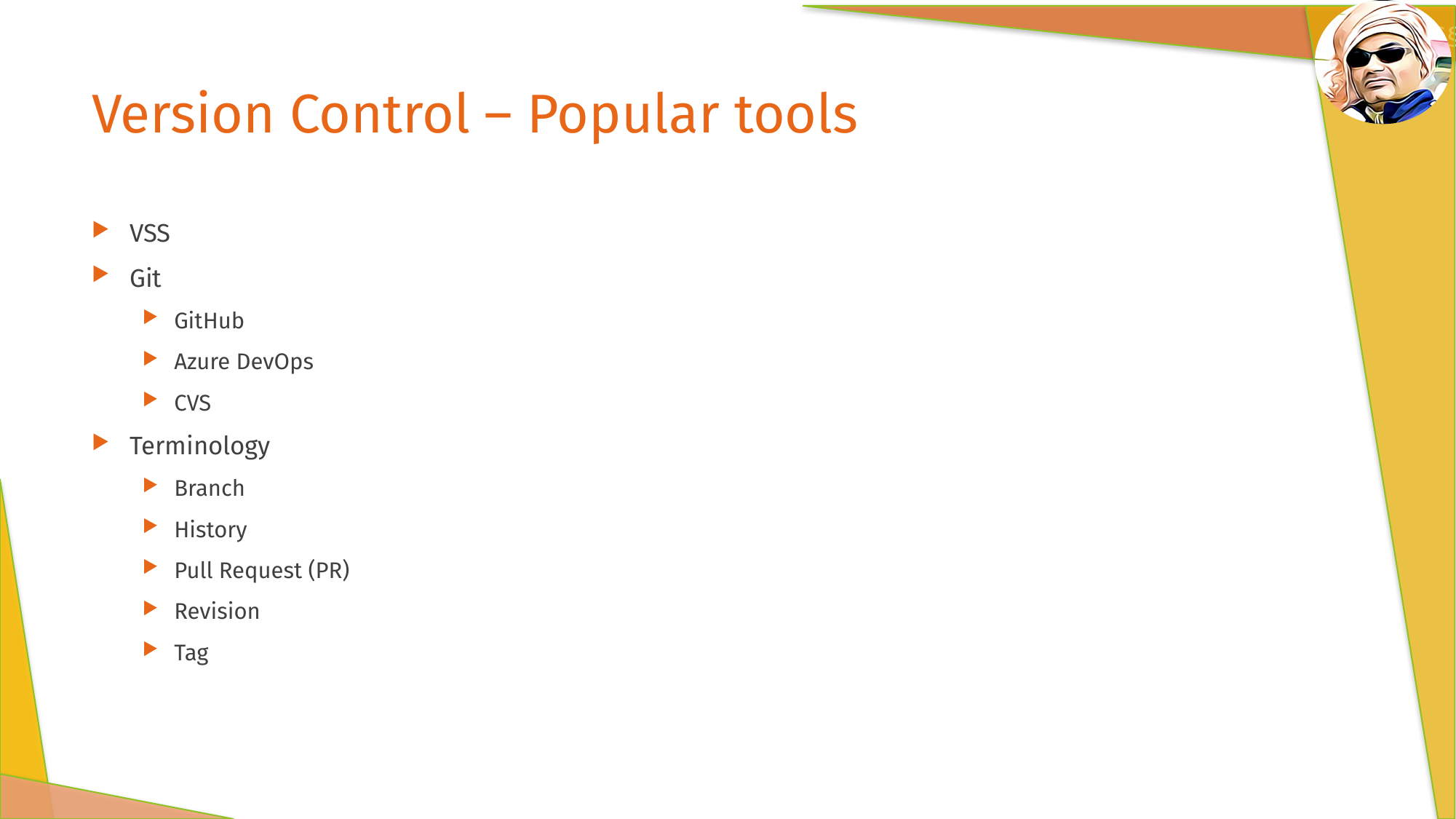

# Version Control – Popular tools
VSS
Git
GitHub
Azure DevOps
CVS
Terminology
Branch
History
Pull Request (PR)
Revision
Tag